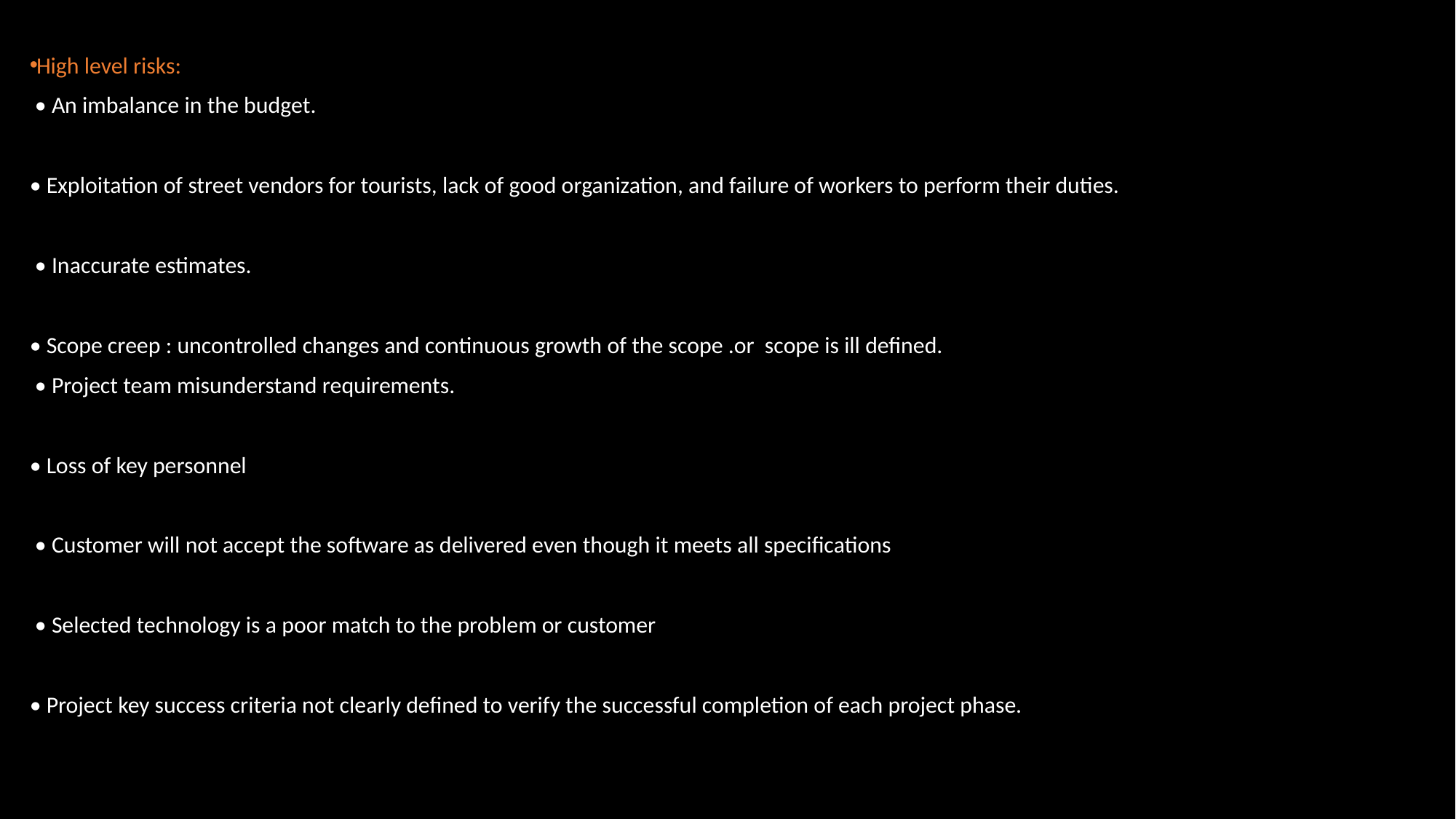

High level risks:
 • An imbalance in the budget.

• Exploitation of street vendors for tourists, lack of good organization, and failure of workers to perform their duties.

 • Inaccurate estimates.

• Scope creep : uncontrolled changes and continuous growth of the scope .or  scope is ill defined.
 • Project team misunderstand requirements.

• Loss of key personnel

 • Customer will not accept the software as delivered even though it meets all specifications

 • Selected technology is a poor match to the problem or customer

• Project key success criteria not clearly defined to verify the successful completion of each project phase.